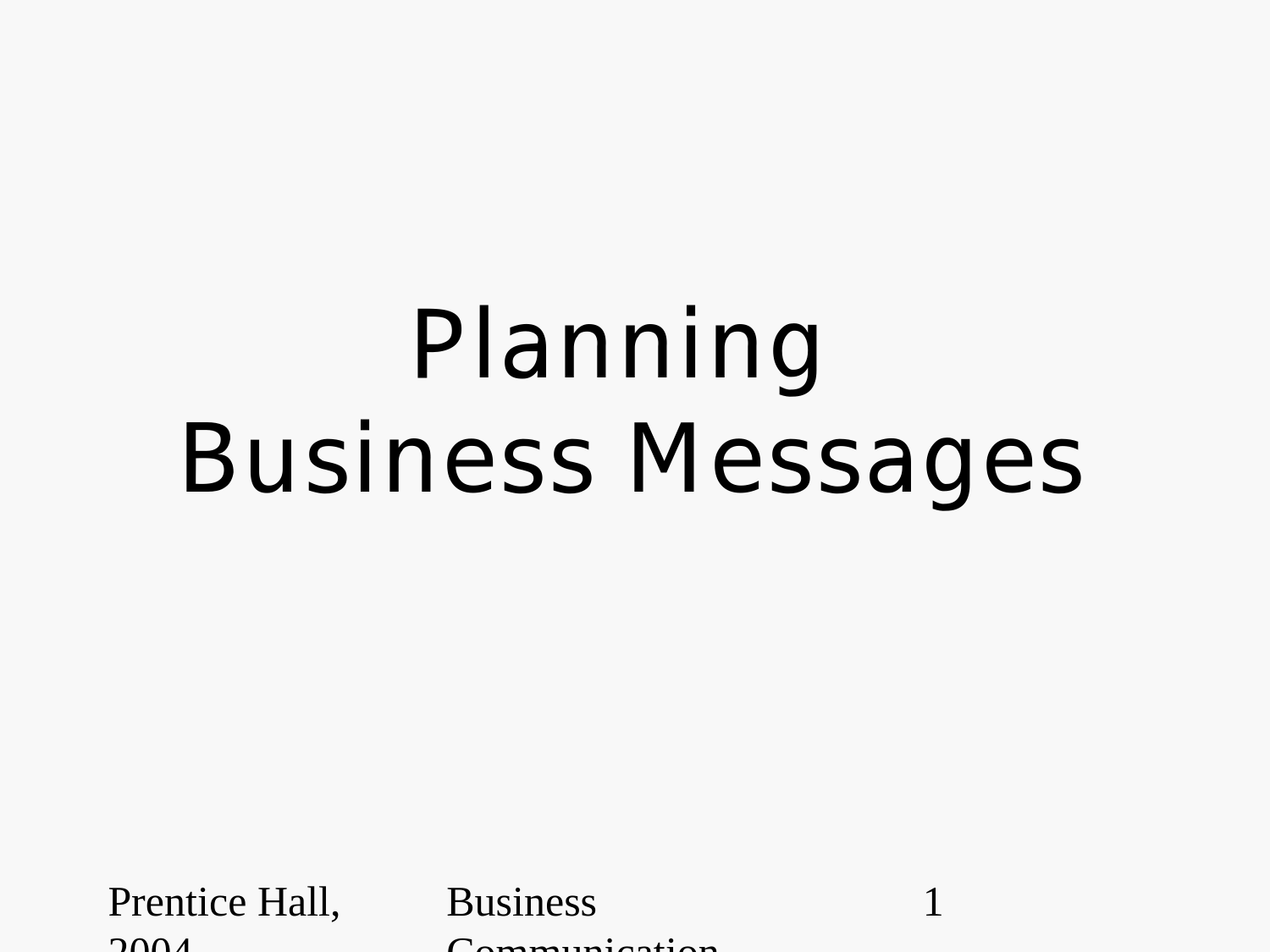

# Planning Business Messages
Prentice Hall, 2004
Business Communication Essentials
1